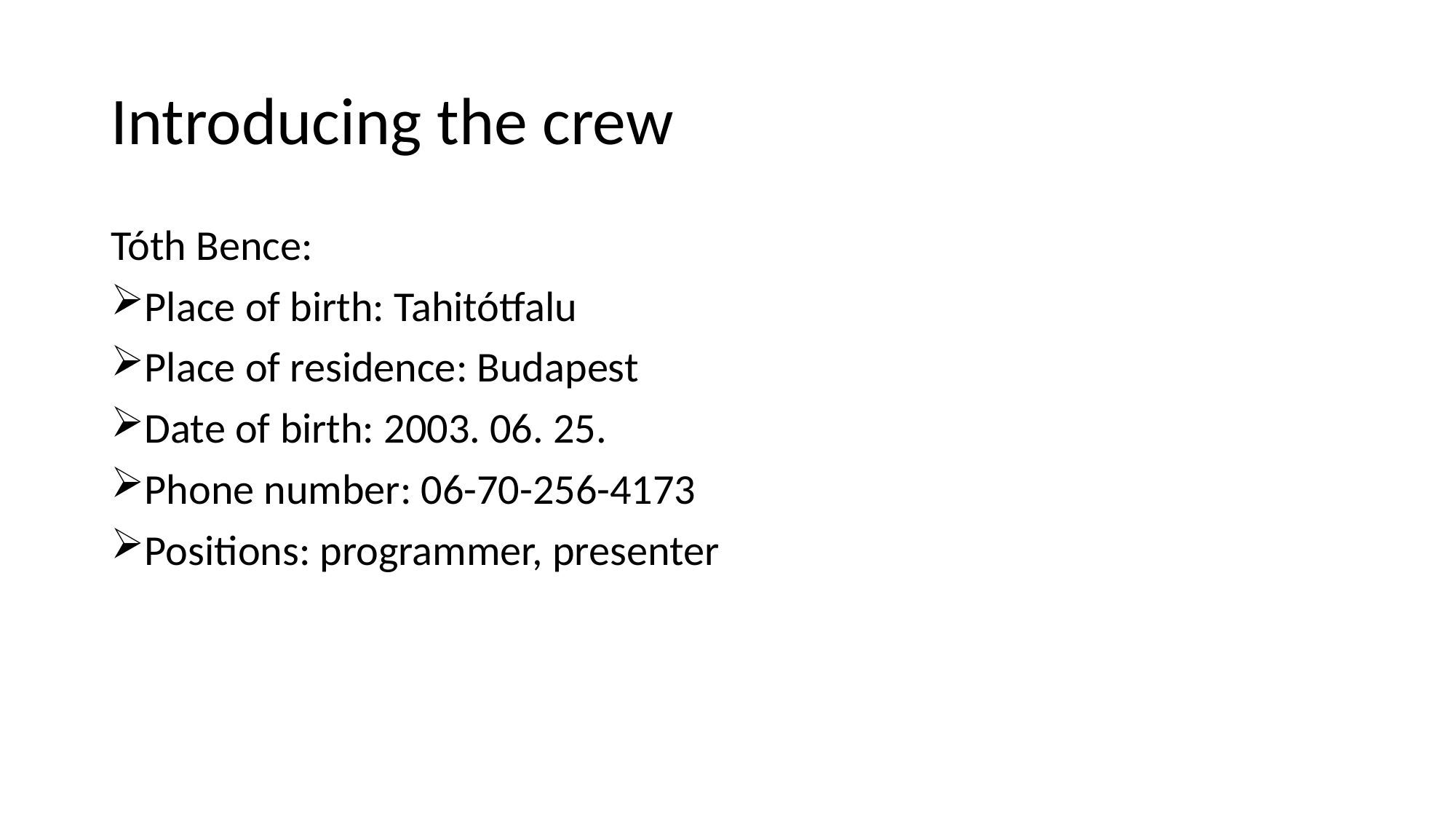

# Introducing the crew
Tóth Bence:
Place of birth: Tahitótfalu
Place of residence: Budapest
Date of birth: 2003. 06. 25.
Phone number: 06-70-256-4173
Positions: programmer, presenter